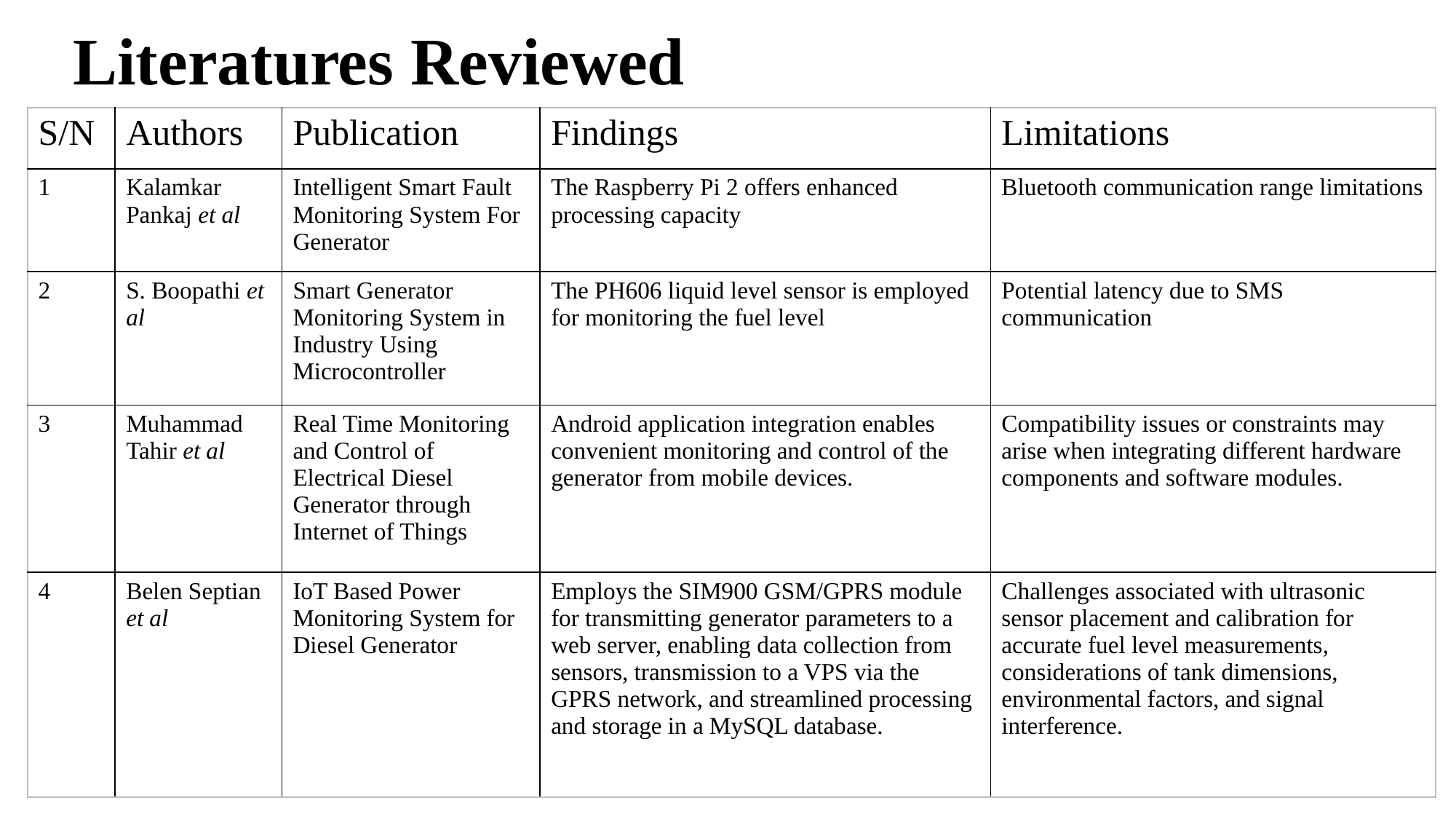

# Literatures Reviewed
| S/N | Authors | Publication | Findings | Limitations |
| --- | --- | --- | --- | --- |
| 1 | Kalamkar Pankaj et al | Intelligent Smart Fault Monitoring System For Generator | The Raspberry Pi 2 offers enhanced processing capacity | Bluetooth communication range limitations |
| 2 | S. Boopathi et al | Smart Generator Monitoring System in Industry Using Microcontroller | The PH606 liquid level sensor is employed for monitoring the fuel level | Potential latency due to SMS communication |
| 3 | Muhammad Tahir et al | Real Time Monitoring and Control of Electrical Diesel Generator through Internet of Things | Android application integration enables convenient monitoring and control of the generator from mobile devices. | Compatibility issues or constraints may arise when integrating different hardware components and software modules. |
| 4 | Belen Septian et al | IoT Based Power Monitoring System for Diesel Generator | Employs the SIM900 GSM/GPRS module for transmitting generator parameters to a web server, enabling data collection from sensors, transmission to a VPS via the GPRS network, and streamlined processing and storage in a MySQL database. | Challenges associated with ultrasonic sensor placement and calibration for accurate fuel level measurements, considerations of tank dimensions, environmental factors, and signal interference. |